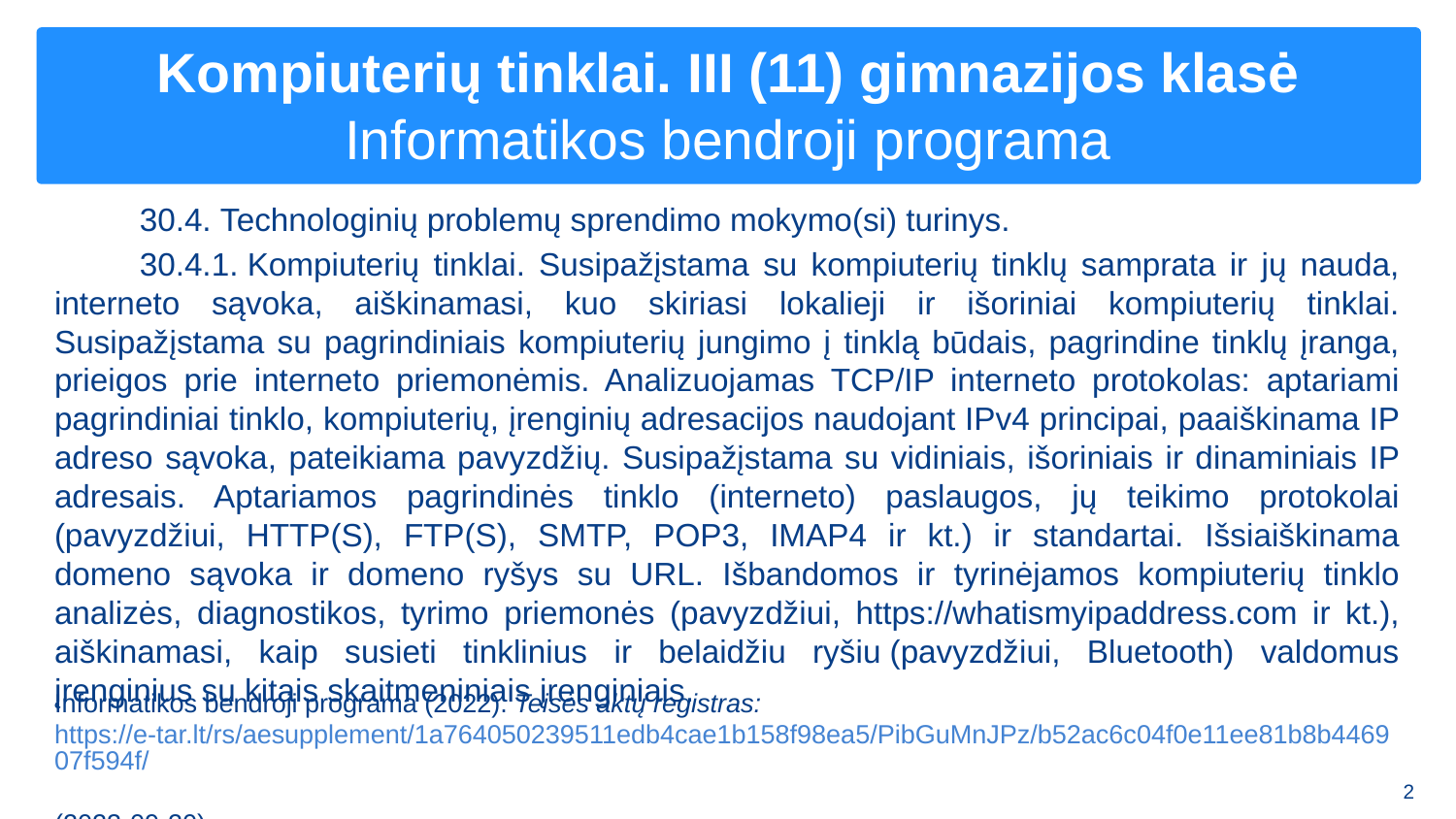

# Kompiuterių tinklai. III (11) gimnazijos klasė Informatikos bendroji programa
30.4. Technologinių problemų sprendimo mokymo(si) turinys.
30.4.1. Kompiuterių tinklai. Susipažįstama su kompiuterių tinklų samprata ir jų nauda, interneto sąvoka, aiškinamasi, kuo skiriasi lokalieji ir išoriniai kompiuterių tinklai. Susipažįstama su pagrindiniais kompiuterių jungimo į tinklą būdais, pagrindine tinklų įranga, prieigos prie interneto priemonėmis. Analizuojamas TCP/IP interneto protokolas: aptariami pagrindiniai tinklo, kompiuterių, įrenginių adresacijos naudojant IPv4 principai, paaiškinama IP adreso sąvoka, pateikiama pavyzdžių. Susipažįstama su vidiniais, išoriniais ir dinaminiais IP adresais. Aptariamos pagrindinės tinklo (interneto) paslaugos, jų teikimo protokolai (pavyzdžiui, HTTP(S), FTP(S), SMTP, POP3, IMAP4 ir kt.) ir standartai. Išsiaiškinama domeno sąvoka ir domeno ryšys su URL. Išbandomos ir tyrinėjamos kompiuterių tinklo analizės, diagnostikos, tyrimo priemonės (pavyzdžiui, https://whatismyipaddress.com ir kt.), aiškinamasi, kaip susieti tinklinius ir belaidžiu ryšiu (pavyzdžiui, Bluetooth) valdomus įrenginius su kitais skaitmeniniais įrenginiais.
Informatikos bendroji programa (2022). Teisės aktų registras:
https://e-tar.lt/rs/aesupplement/1a764050239511edb4cae1b158f98ea5/PibGuMnJPz/b52ac6c04f0e11ee81b8b446907f594f/
(2023-09-20)
2